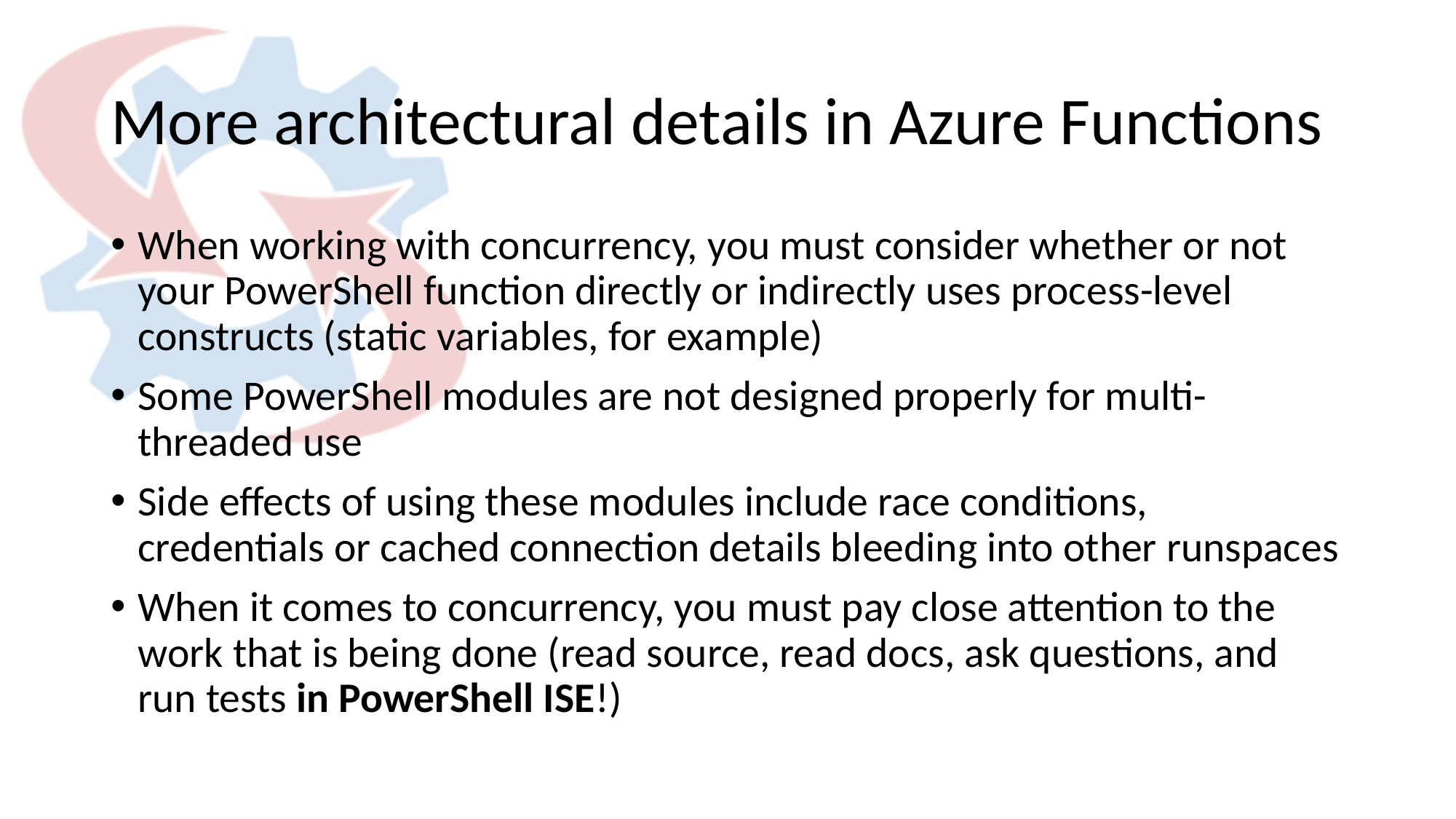

# More architectural details in Azure Functions
When working with concurrency, you must consider whether or not your PowerShell function directly or indirectly uses process-level constructs (static variables, for example)
Some PowerShell modules are not designed properly for multi-threaded use
Side effects of using these modules include race conditions, credentials or cached connection details bleeding into other runspaces
When it comes to concurrency, you must pay close attention to the work that is being done (read source, read docs, ask questions, and run tests in PowerShell ISE!)